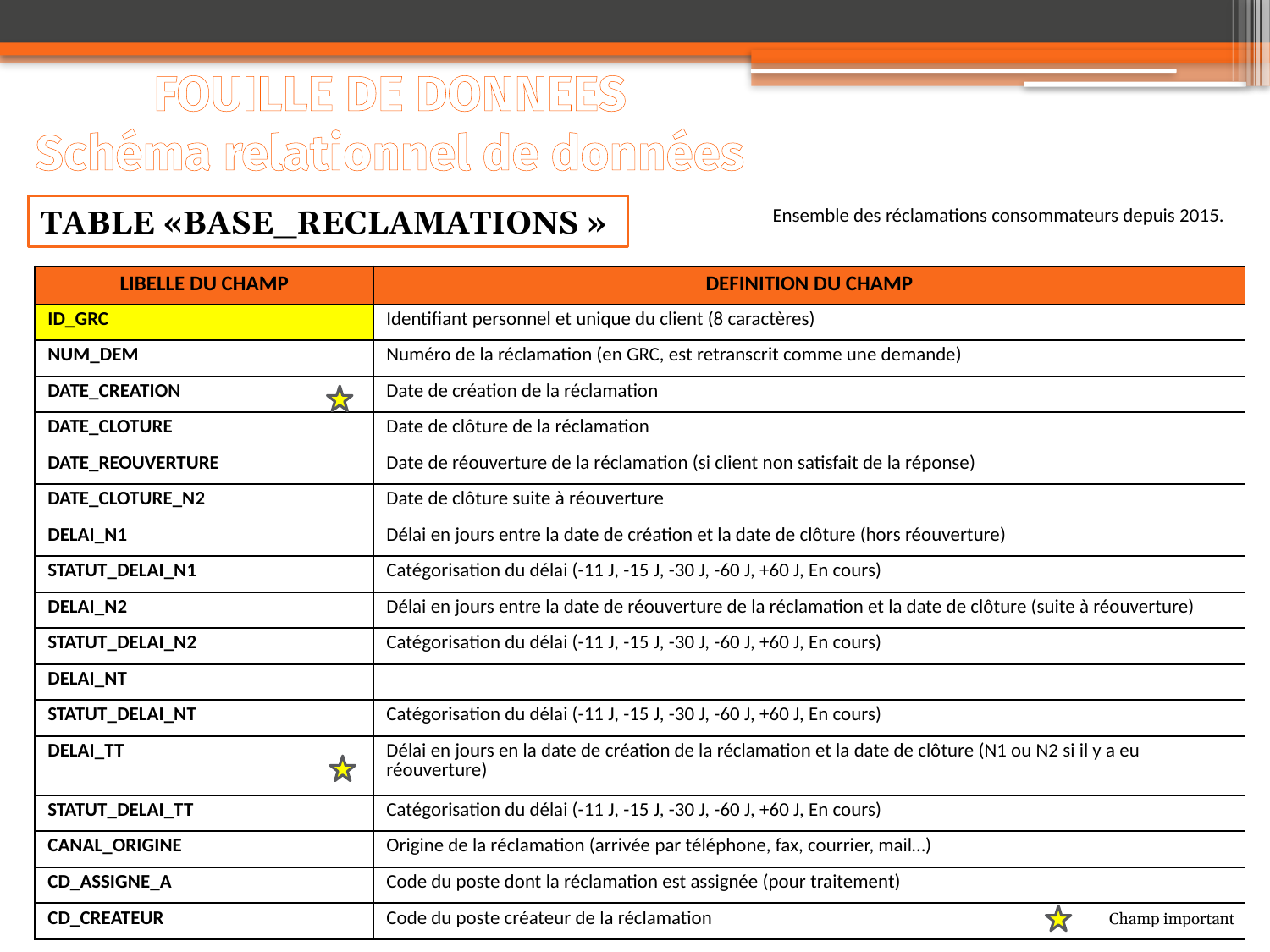

# FOUILLE DE DONNEES Schéma relationnel de données
Table «BASE_RECLAMATIONS »
Ensemble des réclamations consommateurs depuis 2015.
| LIBELLE DU CHAMP | DEFINITION DU CHAMP |
| --- | --- |
| ID\_GRC | Identifiant personnel et unique du client (8 caractères) |
| NUM\_DEM | Numéro de la réclamation (en GRC, est retranscrit comme une demande) |
| DATE\_CREATION | Date de création de la réclamation |
| DATE\_CLOTURE | Date de clôture de la réclamation |
| DATE\_REOUVERTURE | Date de réouverture de la réclamation (si client non satisfait de la réponse) |
| DATE\_CLOTURE\_N2 | Date de clôture suite à réouverture |
| DELAI\_N1 | Délai en jours entre la date de création et la date de clôture (hors réouverture) |
| STATUT\_DELAI\_N1 | Catégorisation du délai (-11 J, -15 J, -30 J, -60 J, +60 J, En cours) |
| DELAI\_N2 | Délai en jours entre la date de réouverture de la réclamation et la date de clôture (suite à réouverture) |
| STATUT\_DELAI\_N2 | Catégorisation du délai (-11 J, -15 J, -30 J, -60 J, +60 J, En cours) |
| DELAI\_NT |  |
| STATUT\_DELAI\_NT | Catégorisation du délai (-11 J, -15 J, -30 J, -60 J, +60 J, En cours) |
| DELAI\_TT | Délai en jours en la date de création de la réclamation et la date de clôture (N1 ou N2 si il y a eu réouverture) |
| STATUT\_DELAI\_TT | Catégorisation du délai (-11 J, -15 J, -30 J, -60 J, +60 J, En cours) |
| CANAL\_ORIGINE | Origine de la réclamation (arrivée par téléphone, fax, courrier, mail…) |
| CD\_ASSIGNE\_A | Code du poste dont la réclamation est assignée (pour traitement) |
| CD\_CREATEUR | Code du poste créateur de la réclamation |

Champ important